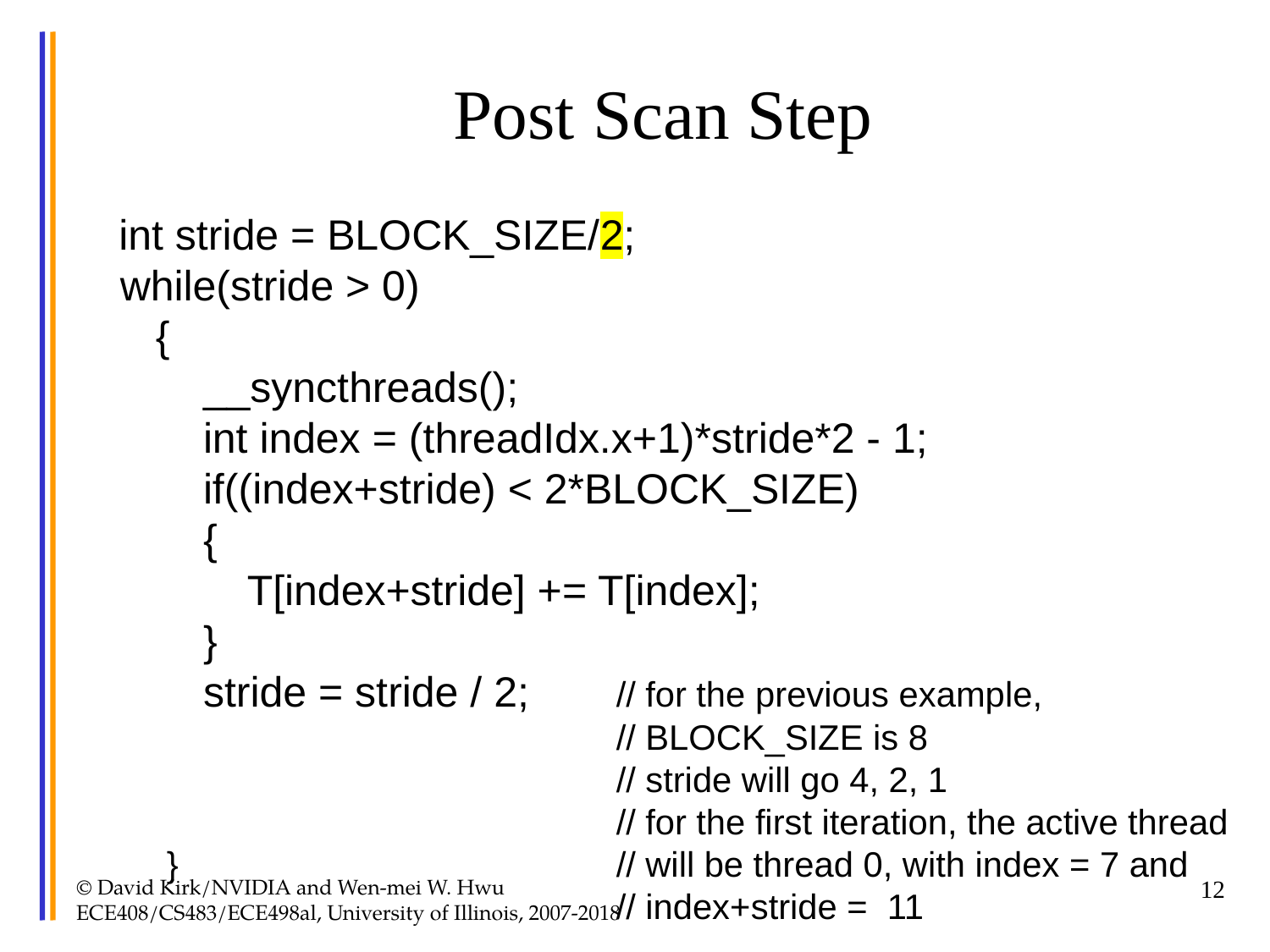

# Post Scan Step
 int stride = BLOCK_SIZE/2;
 while(stride > 0)
    {
        __syncthreads();
        int index = (threadIdx.x+1)*stride*2 - 1;
        if((index+stride) < 2*BLOCK_SIZE)
        {
	 T[index+stride] += T[index];
        }
        stride = stride / 2;	// for the previous example,
				// BLOCK_SIZE is 8
				// stride will go 4, 2, 1
				// for the first iteration, the active thread
      }				// will be thread 0, with index = 7 and
				// index+stride =  11
© David Kirk/NVIDIA and Wen-mei W. Hwu  ECE408/CS483/ECE498al, University of Illinois, 2007-2018
12